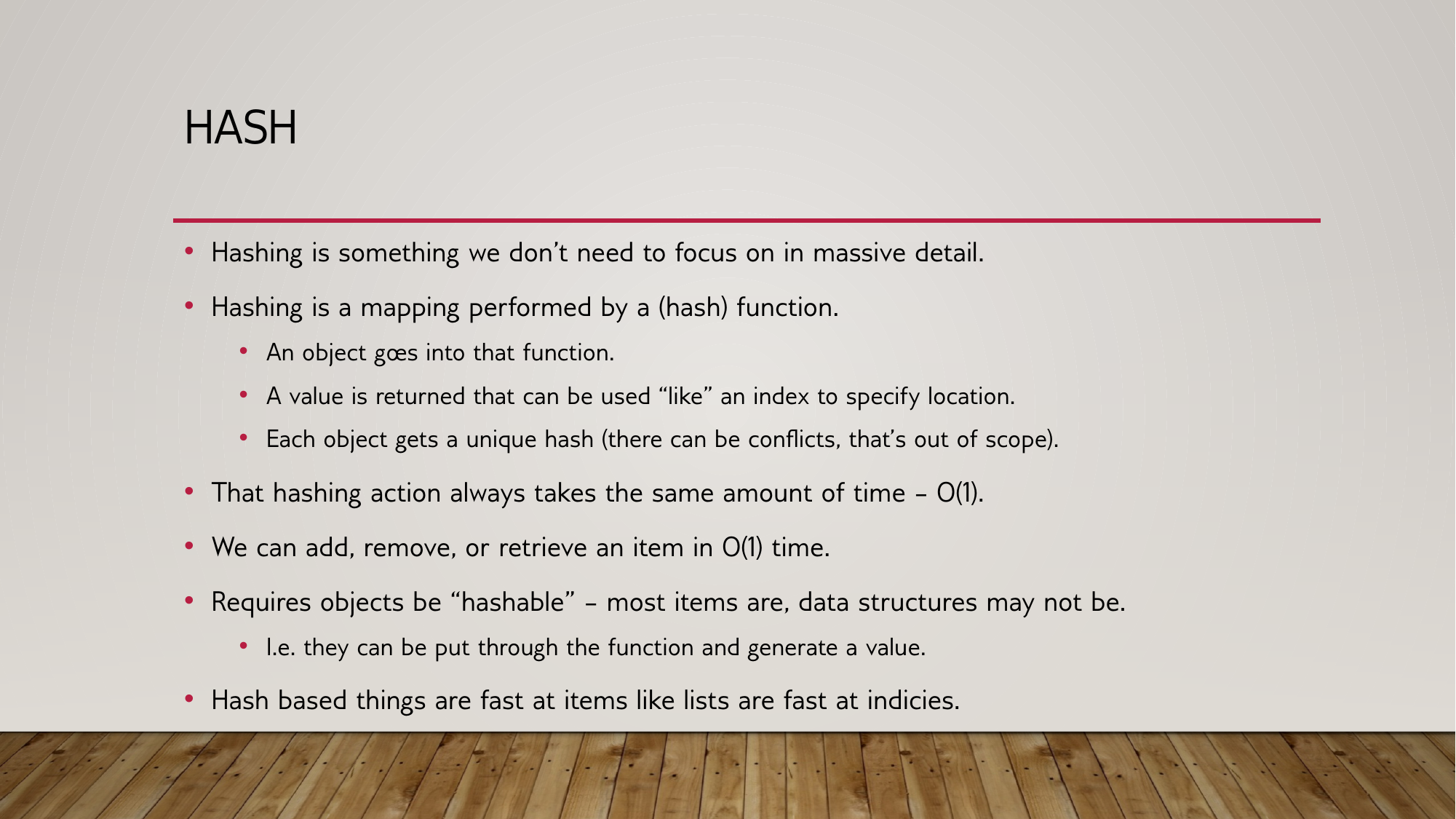

# Hash
Hashing is something we don’t need to focus on in massive detail.
Hashing is a mapping performed by a (hash) function.
An object goes into that function.
A value is returned that can be used “like” an index to specify location.
Each object gets a unique hash (there can be conflicts, that’s out of scope).
That hashing action always takes the same amount of time – O(1).
We can add, remove, or retrieve an item in O(1) time.
Requires objects be “hashable” – most items are, data structures may not be.
I.e. they can be put through the function and generate a value.
Hash based things are fast at items like lists are fast at indicies.